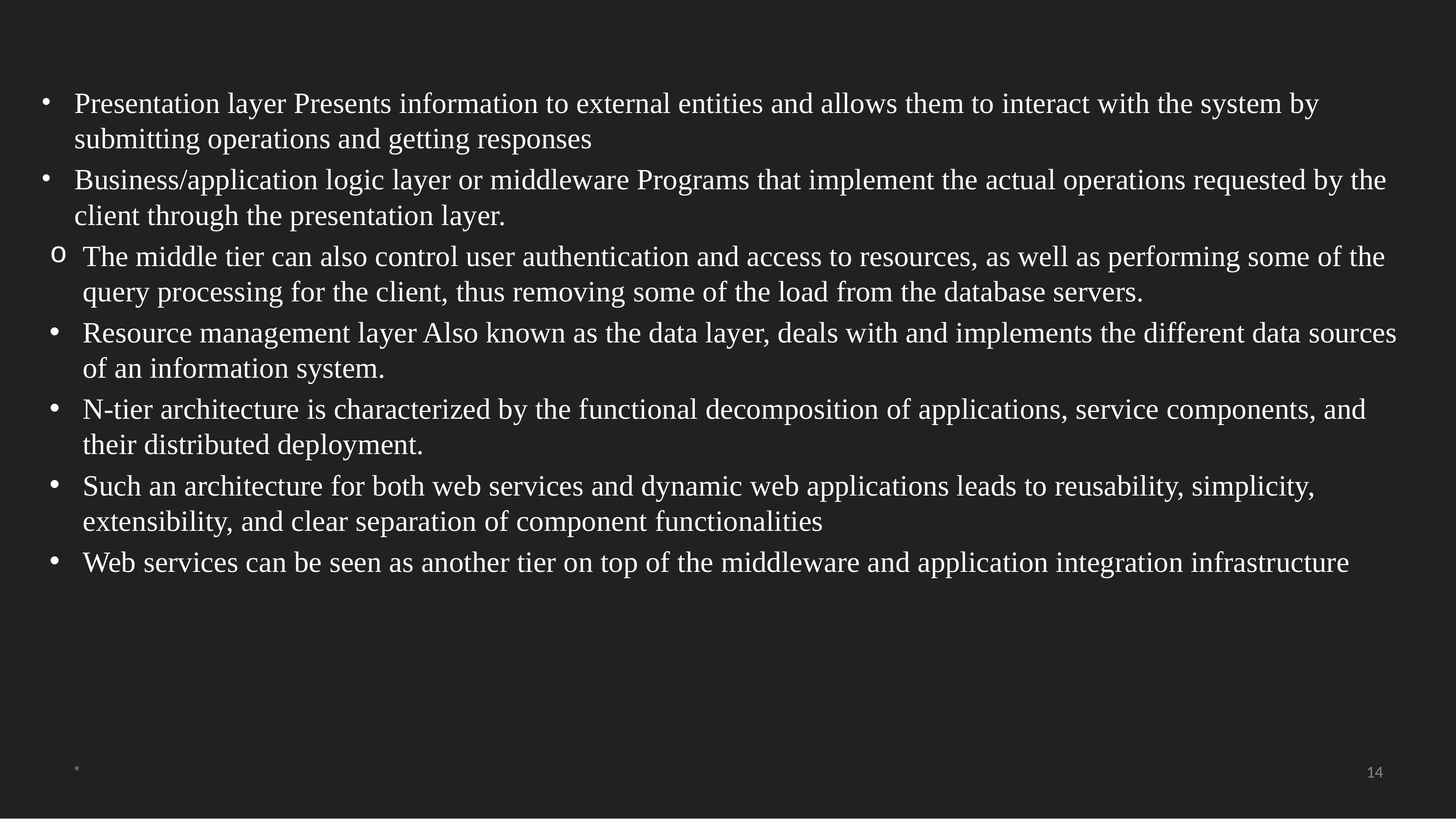

#
Presentation layer Presents information to external entities and allows them to interact with the system by submitting operations and getting responses
Business/application logic layer or middleware Programs that implement the actual operations requested by the client through the presentation layer.
The middle tier can also control user authentication and access to resources, as well as performing some of the query processing for the client, thus removing some of the load from the database servers.
Resource management layer Also known as the data layer, deals with and implements the different data sources of an information system.
N-tier architecture is characterized by the functional decomposition of applications, service components, and their distributed deployment.
Such an architecture for both web services and dynamic web applications leads to reusability, simplicity, extensibility, and clear separation of component functionalities
Web services can be seen as another tier on top of the middleware and application integration infrastructure
*
14